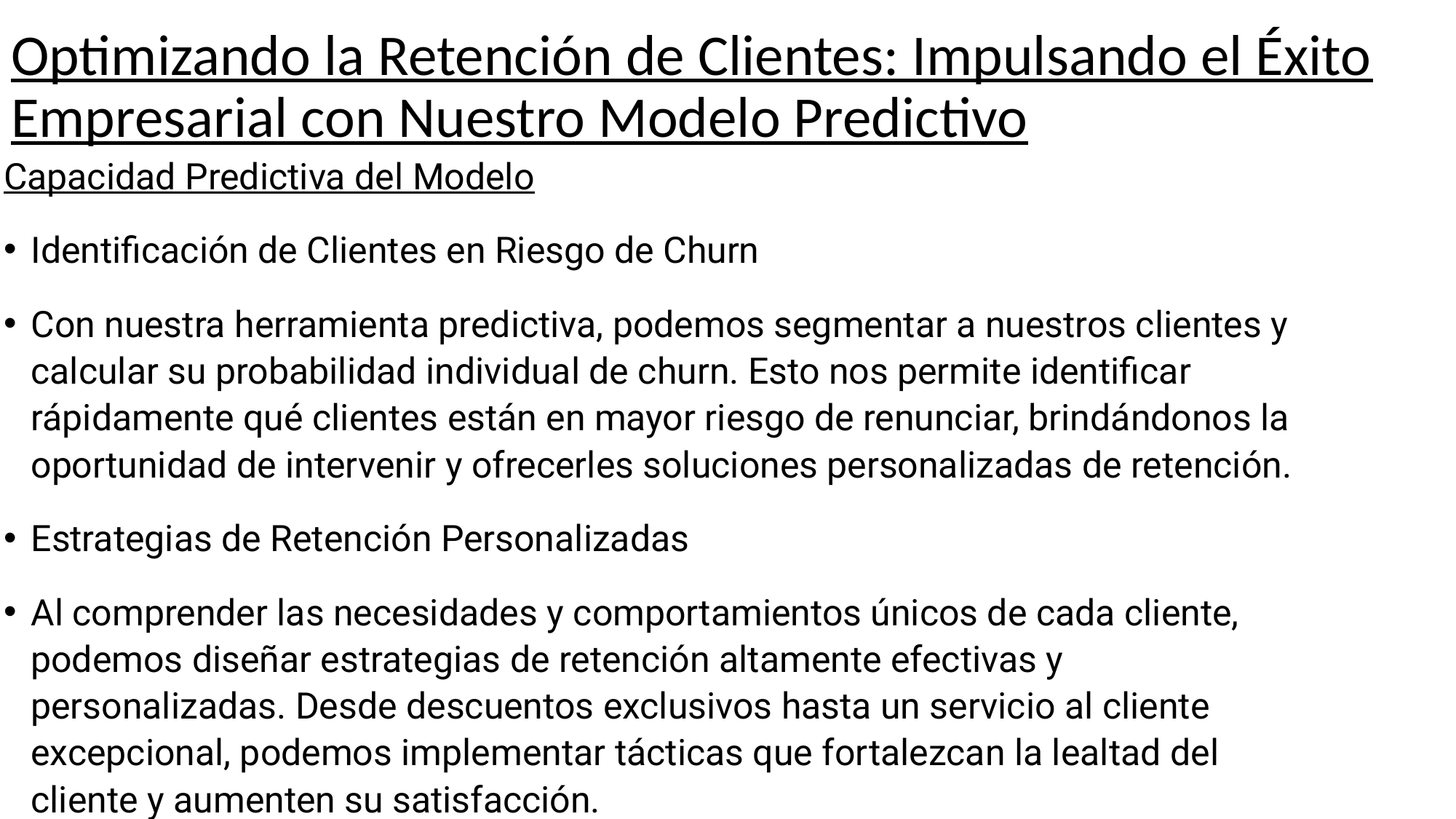

# Optimizando la Retención de Clientes: Impulsando el Éxito Empresarial con Nuestro Modelo Predictivo
Capacidad Predictiva del Modelo
Identificación de Clientes en Riesgo de Churn
Con nuestra herramienta predictiva, podemos segmentar a nuestros clientes y calcular su probabilidad individual de churn. Esto nos permite identificar rápidamente qué clientes están en mayor riesgo de renunciar, brindándonos la oportunidad de intervenir y ofrecerles soluciones personalizadas de retención.
Estrategias de Retención Personalizadas
Al comprender las necesidades y comportamientos únicos de cada cliente, podemos diseñar estrategias de retención altamente efectivas y personalizadas. Desde descuentos exclusivos hasta un servicio al cliente excepcional, podemos implementar tácticas que fortalezcan la lealtad del cliente y aumenten su satisfacción.
Impacto en los Ingresos y la Rentabilidad

Retener a nuestros clientes más valiosos no solo garantiza un flujo constante de ingresos, sino que también reduce los costos asociados con la adquisición de nuevos clientes. Esta estrategia centrada en el cliente no solo impulsa nuestros resultados financieros, sino que también fortalece nuestra posición en el mercado y construye relaciones a largo plazo con nuestros clientes.